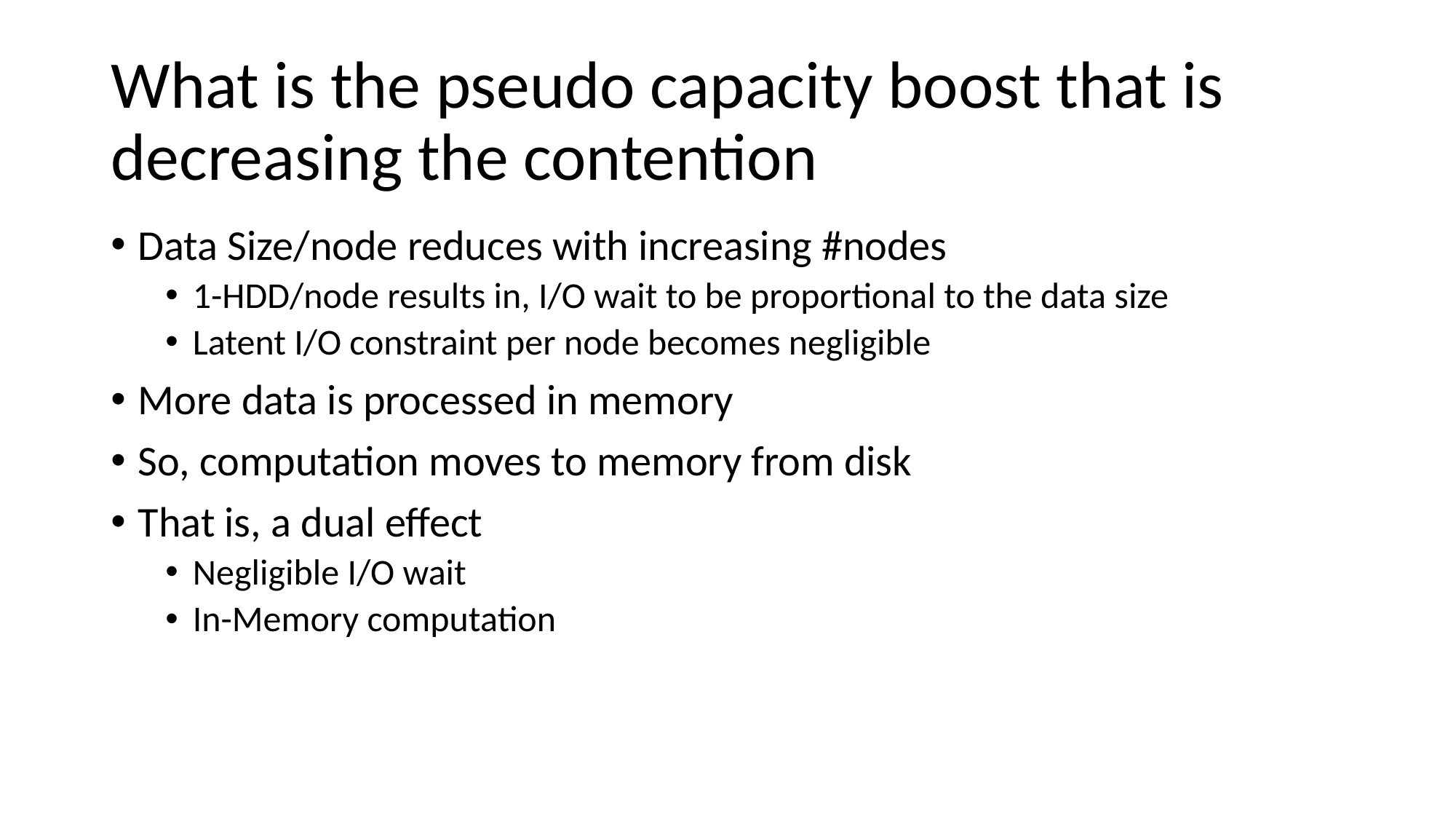

# What is the pseudo capacity boost that is decreasing the contention
Data Size/node reduces with increasing #nodes
1-HDD/node results in, I/O wait to be proportional to the data size
Latent I/O constraint per node becomes negligible
More data is processed in memory
So, computation moves to memory from disk
That is, a dual effect
Negligible I/O wait
In-Memory computation